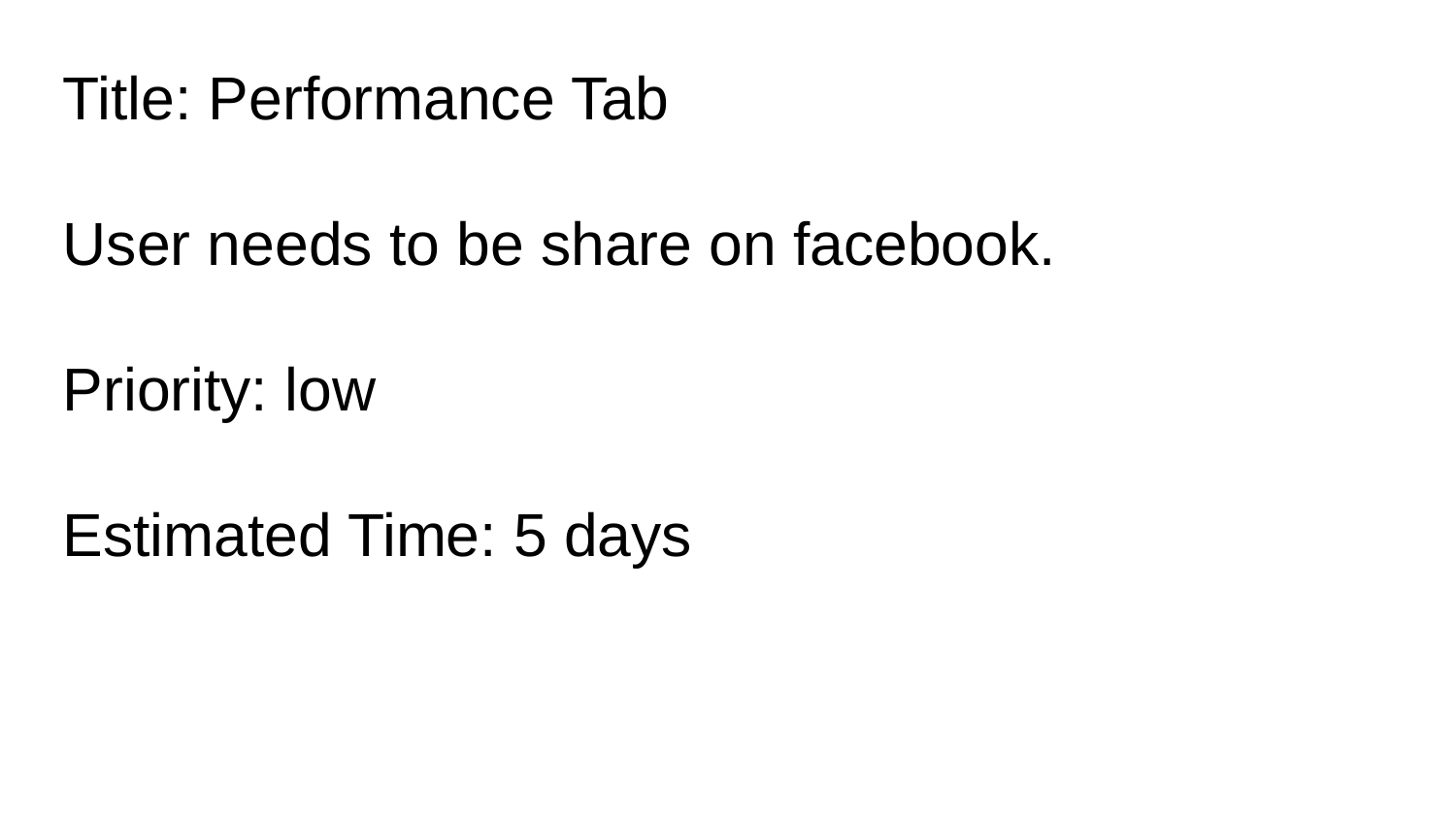

Title: Performance Tab

User needs to be share on facebook.

Priority: low

Estimated Time: 5 days